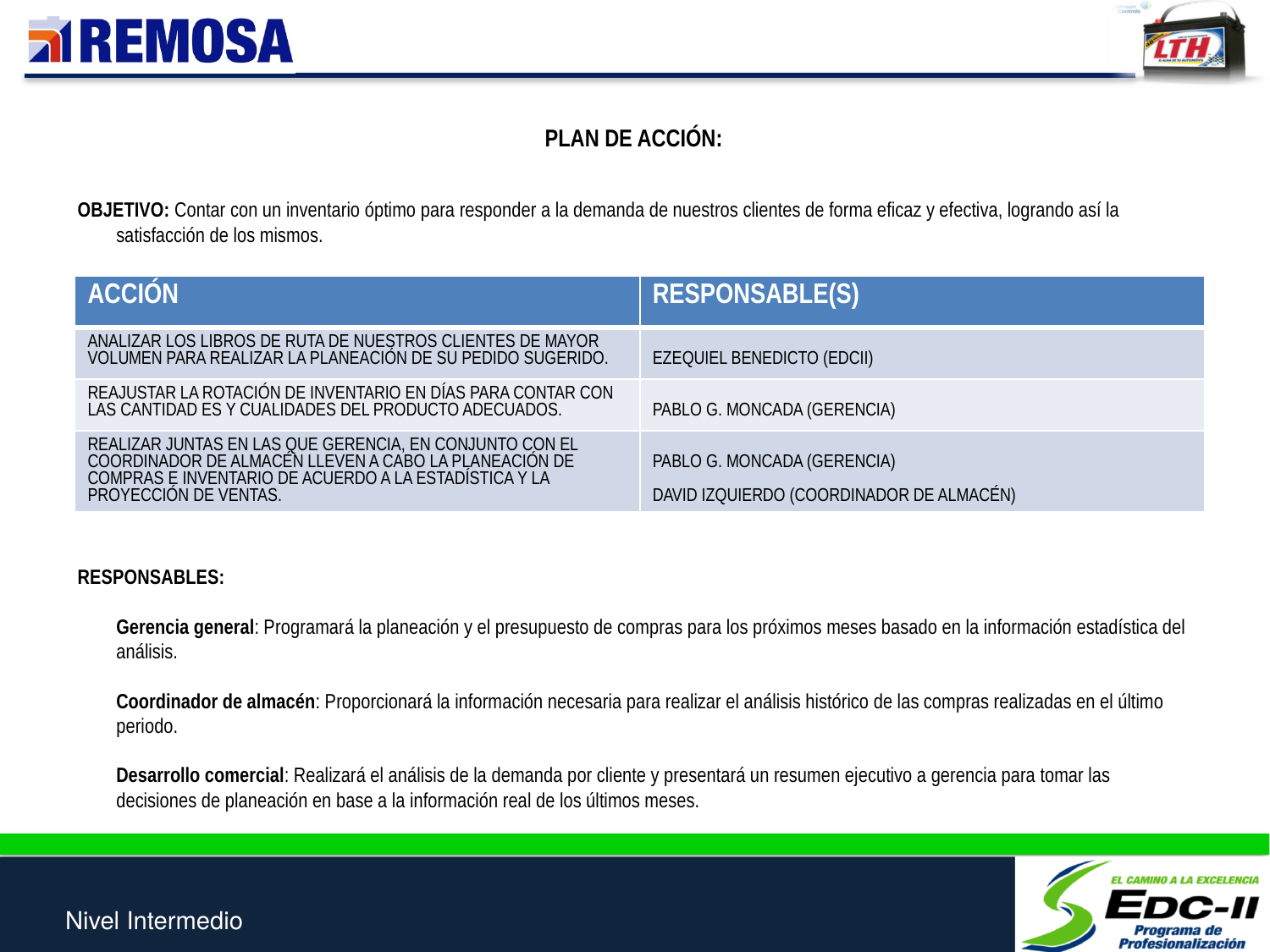

PLAN DE ACCIÓN:

OBJETIVO: Contar con un inventario óptimo para responder a la demanda de nuestros clientes de forma eficaz y efectiva, logrando así la satisfacción de los mismos.

RESPONSABLES:
Gerencia general: Programará la planeación y el presupuesto de compras para los próximos meses basado en la información estadística del análisis.
Coordinador de almacén: Proporcionará la información necesaria para realizar el análisis histórico de las compras realizadas en el último periodo.
Desarrollo comercial: Realizará el análisis de la demanda por cliente y presentará un resumen ejecutivo a gerencia para tomar las decisiones de planeación en base a la información real de los últimos meses.

| ACCIÓN | RESPONSABLE(S) |
| --- | --- |
| ANALIZAR LOS LIBROS DE RUTA DE NUESTROS CLIENTES DE MAYOR VOLUMEN PARA REALIZAR LA PLANEACIÓN DE SU PEDIDO SUGERIDO. | EZEQUIEL BENEDICTO (EDCII) |
| REAJUSTAR LA ROTACIÓN DE INVENTARIO EN DÍAS PARA CONTAR CON LAS CANTIDAD ES Y CUALIDADES DEL PRODUCTO ADECUADOS. | PABLO G. MONCADA (GERENCIA) |
| REALIZAR JUNTAS EN LAS QUE GERENCIA, EN CONJUNTO CON EL COORDINADOR DE ALMACÉN LLEVEN A CABO LA PLANEACIÓN DE COMPRAS E INVENTARIO DE ACUERDO A LA ESTADÍSTICA Y LA PROYECCIÓN DE VENTAS. | PABLO G. MONCADA (GERENCIA) DAVID IZQUIERDO (COORDINADOR DE ALMACÉN) |